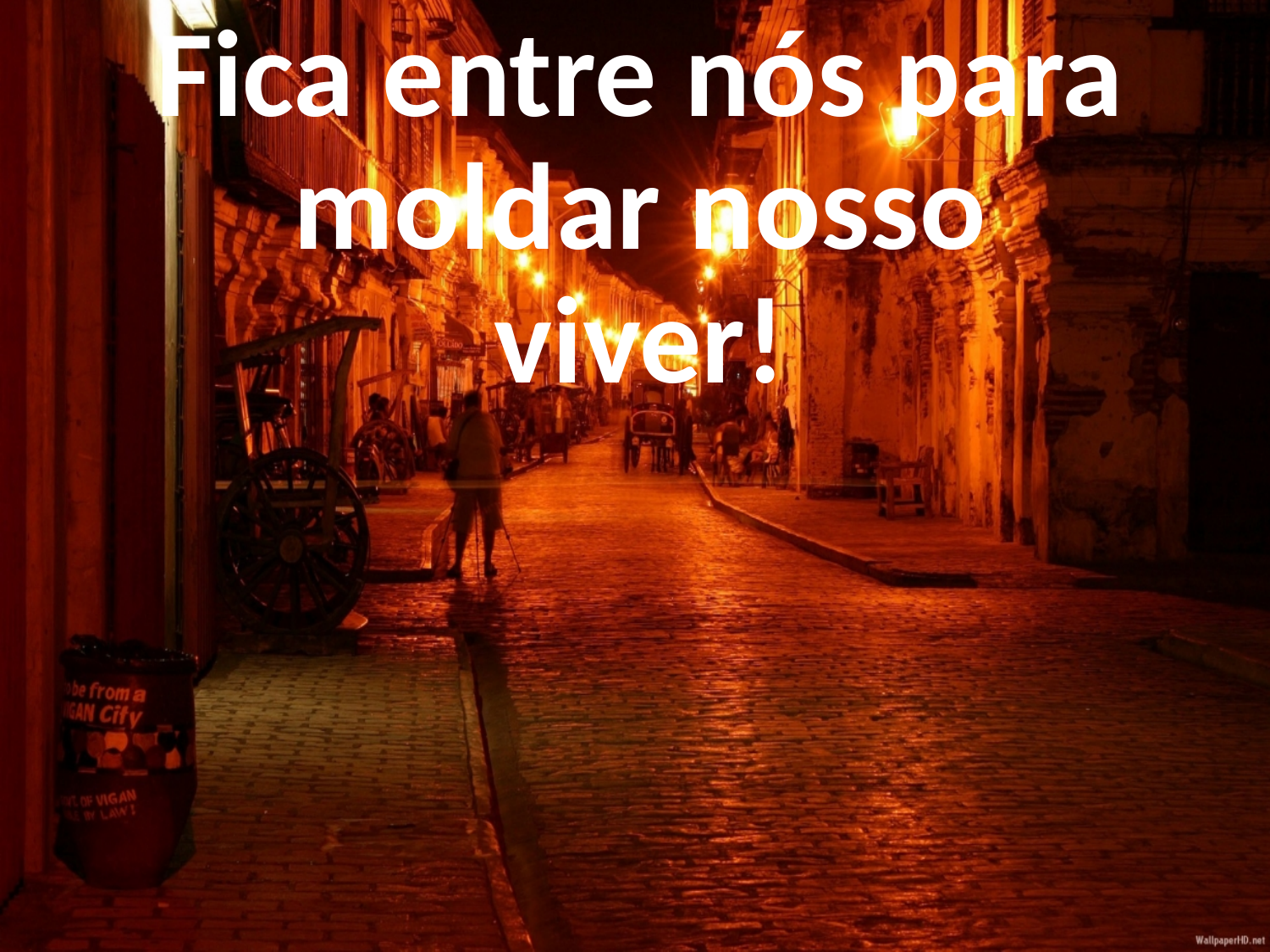

Fica entre nós para moldar nosso viver!